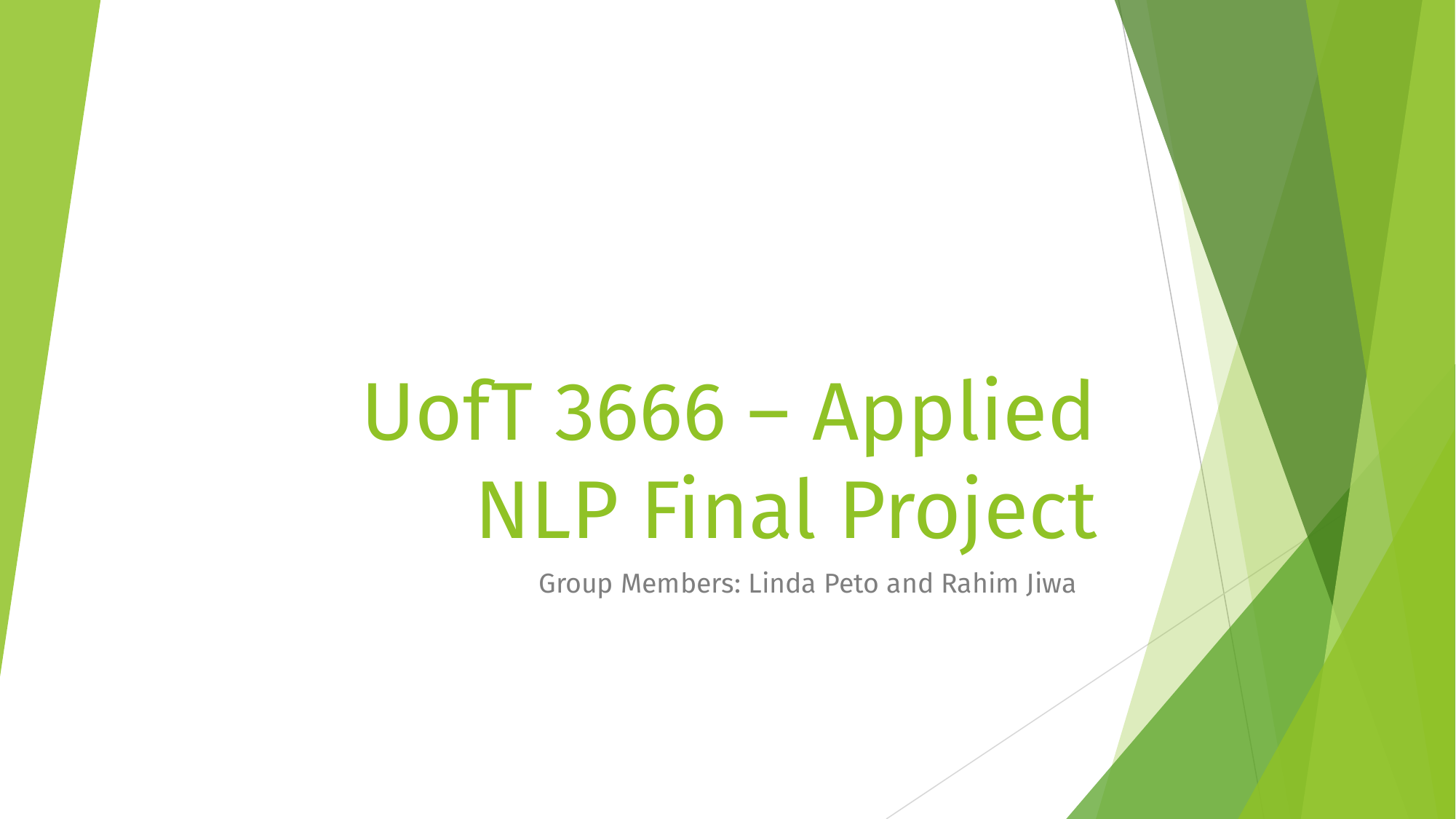

# UofT 3666 – Applied NLP Final Project
Group Members: Linda Peto and Rahim Jiwa